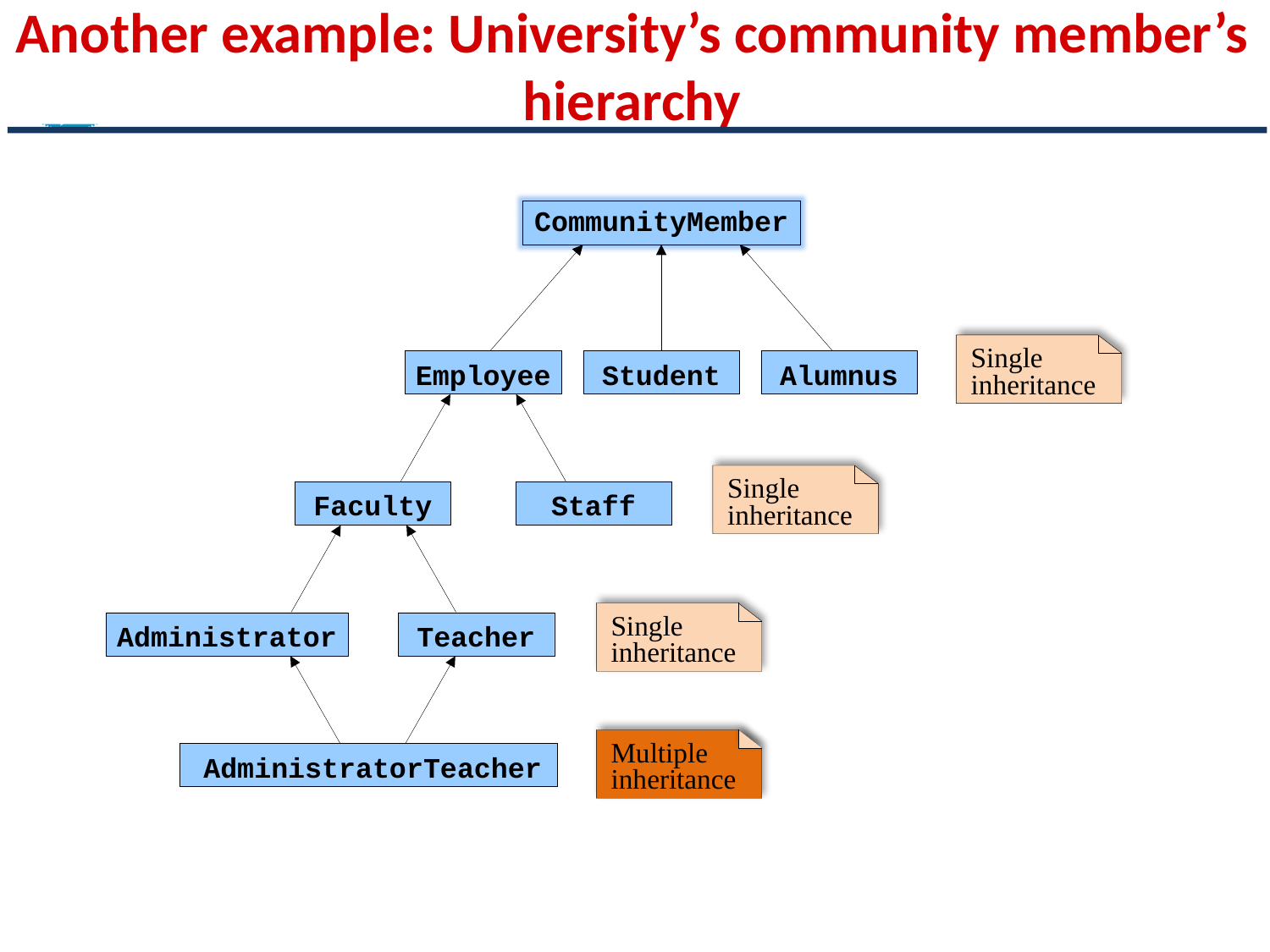

# Another example: University’s community member’s hierarchy

CommunityMember

Single inheritance

Employee
Student
Alumnus

Single inheritance

Faculty
Staff

Single inheritance

Administrator
Teacher

Multiple inheritance

AdministratorTeacher